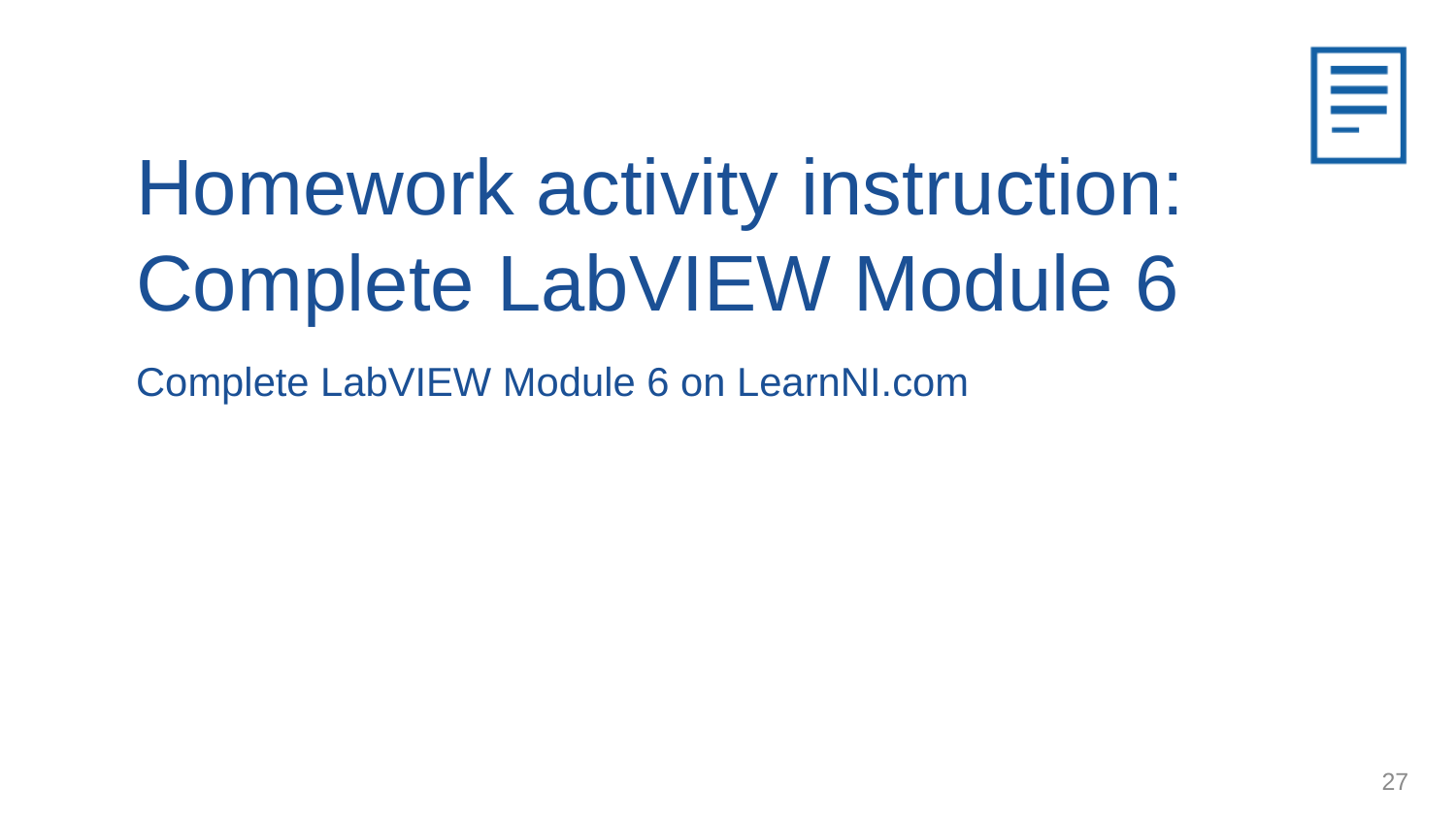

Homework activity instruction: Complete LabVIEW Module 6
Complete LabVIEW Module 6 on LearnNI.com

27